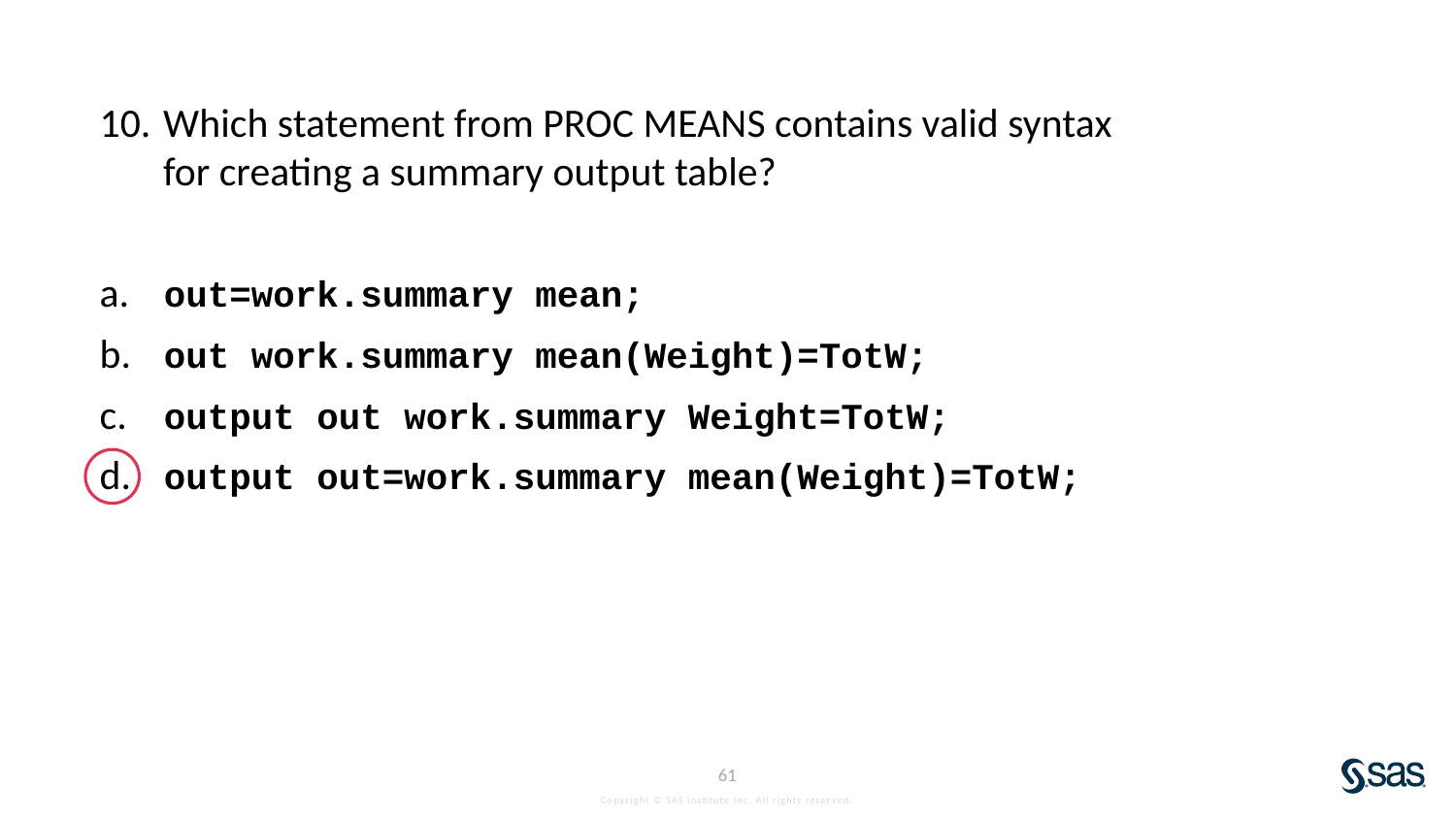

Which statement from PROC MEANS contains valid syntax
for creating a summary output table?

 out=work.summary mean;
 out work.summary mean(Weight)=TotW;
 output out work.summary Weight=TotW;
 output out=work.summary mean(Weight)=TotW;